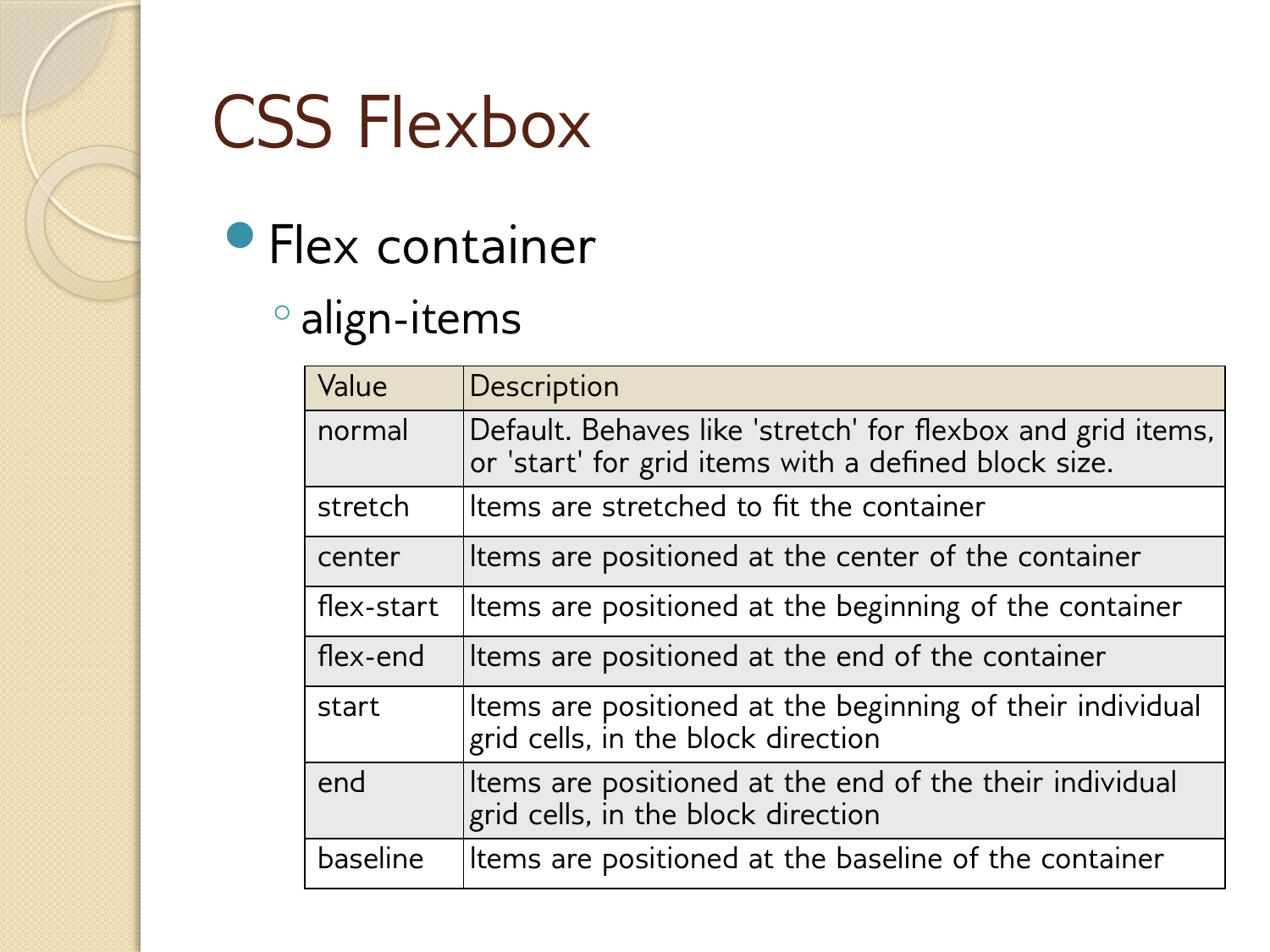

# CSS Flexbox
Flex container
align-items
| Value | Description |
| --- | --- |
| normal | Default. Behaves like 'stretch' for flexbox and grid items, or 'start' for grid items with a defined block size. |
| stretch | Items are stretched to fit the container |
| center | Items are positioned at the center of the container |
| flex-start | Items are positioned at the beginning of the container |
| flex-end | Items are positioned at the end of the container |
| start | Items are positioned at the beginning of their individual grid cells, in the block direction |
| end | Items are positioned at the end of the their individual grid cells, in the block direction |
| baseline | Items are positioned at the baseline of the container |